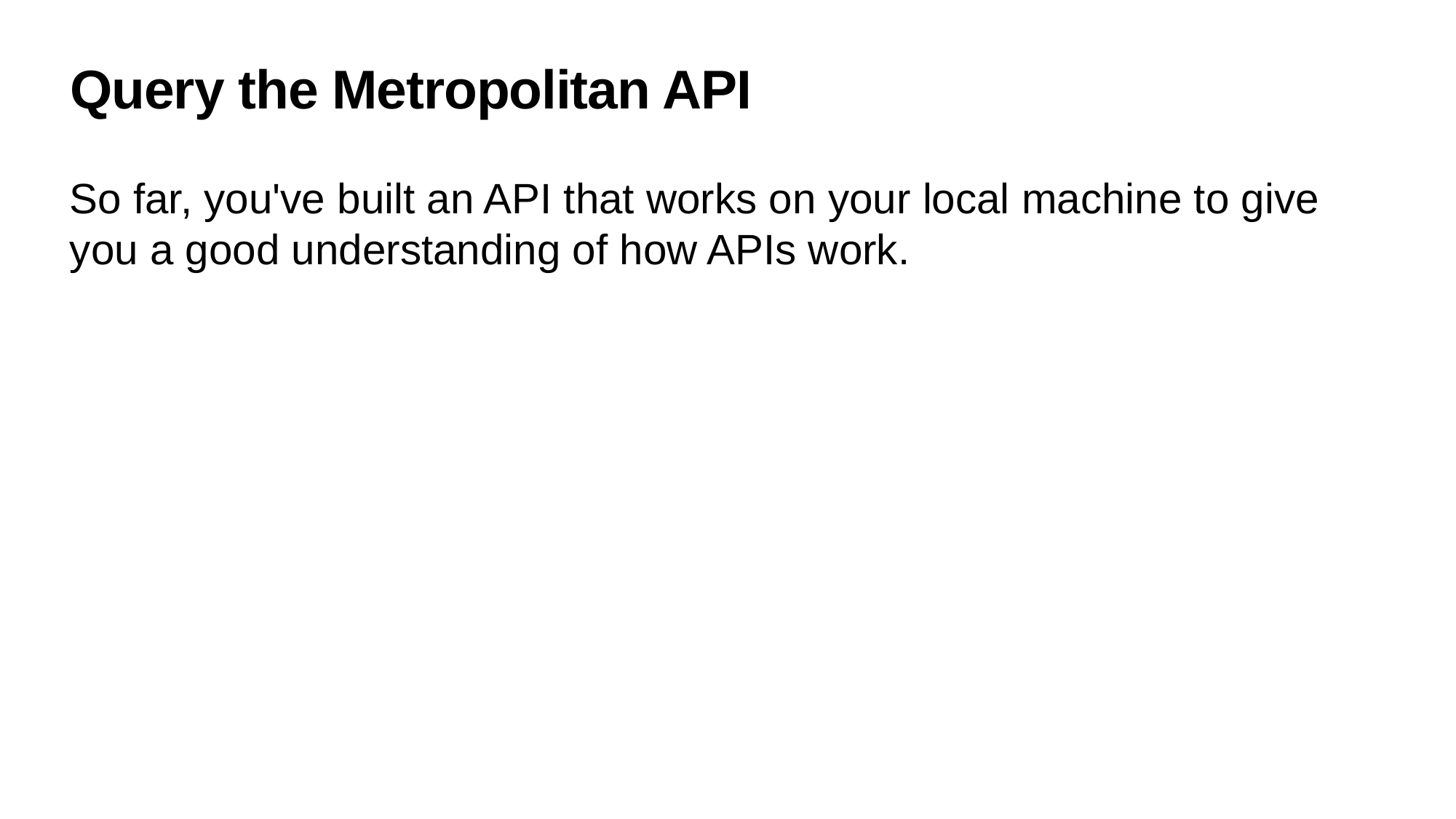

# Query the Metropolitan API
So far, you've built an API that works on your local machine to give you a good understanding of how APIs work.